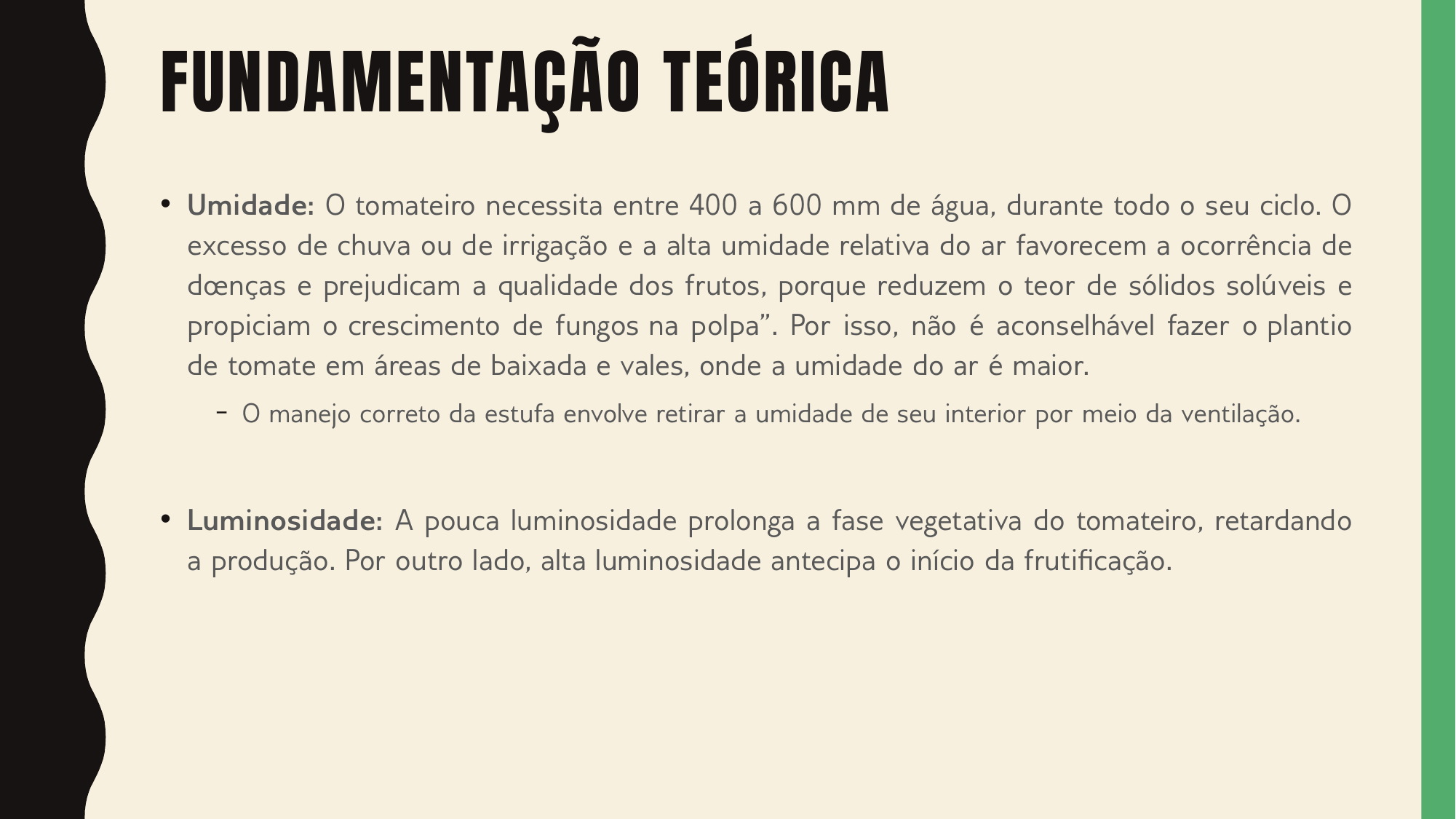

# FUNDAMENTAÇÃO TEÓRICA
Umidade: O tomateiro necessita entre 400 a 600 mm de água, durante todo o seu ciclo. O excesso de chuva ou de irrigação e a alta umidade relativa do ar favorecem a ocorrência de doenças e prejudicam a qualidade dos frutos, porque reduzem o teor de sólidos solúveis e propiciam o crescimento de fungos na polpa”. Por isso, não é aconselhável fazer o plantio de tomate em áreas de baixada e vales, onde a umidade do ar é maior.
O manejo correto da estufa envolve retirar a umidade de seu interior por meio da ventilação.

Luminosidade: A pouca luminosidade prolonga a fase vegetativa do tomateiro, retardando a produção. Por outro lado, alta luminosidade antecipa o início da frutificação.